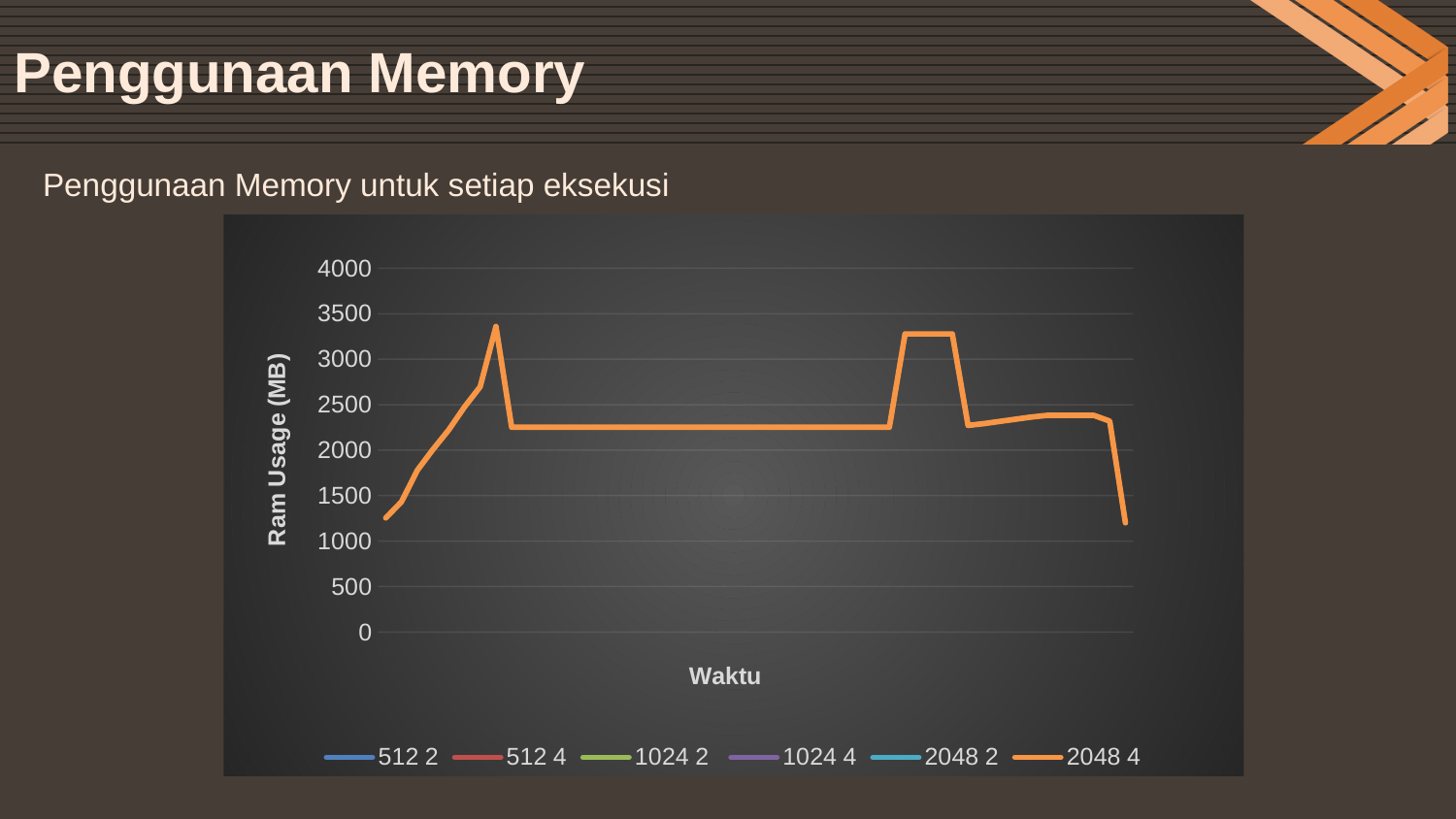

# Penggunaan Memory
Penggunaan Memory untuk setiap eksekusi

### Chart

| Category | 512 2 | 512 4 | 1024 2  | 1024 4 | 2048 2 | 2048 4 |
|---|---|---|---|---|---|---|